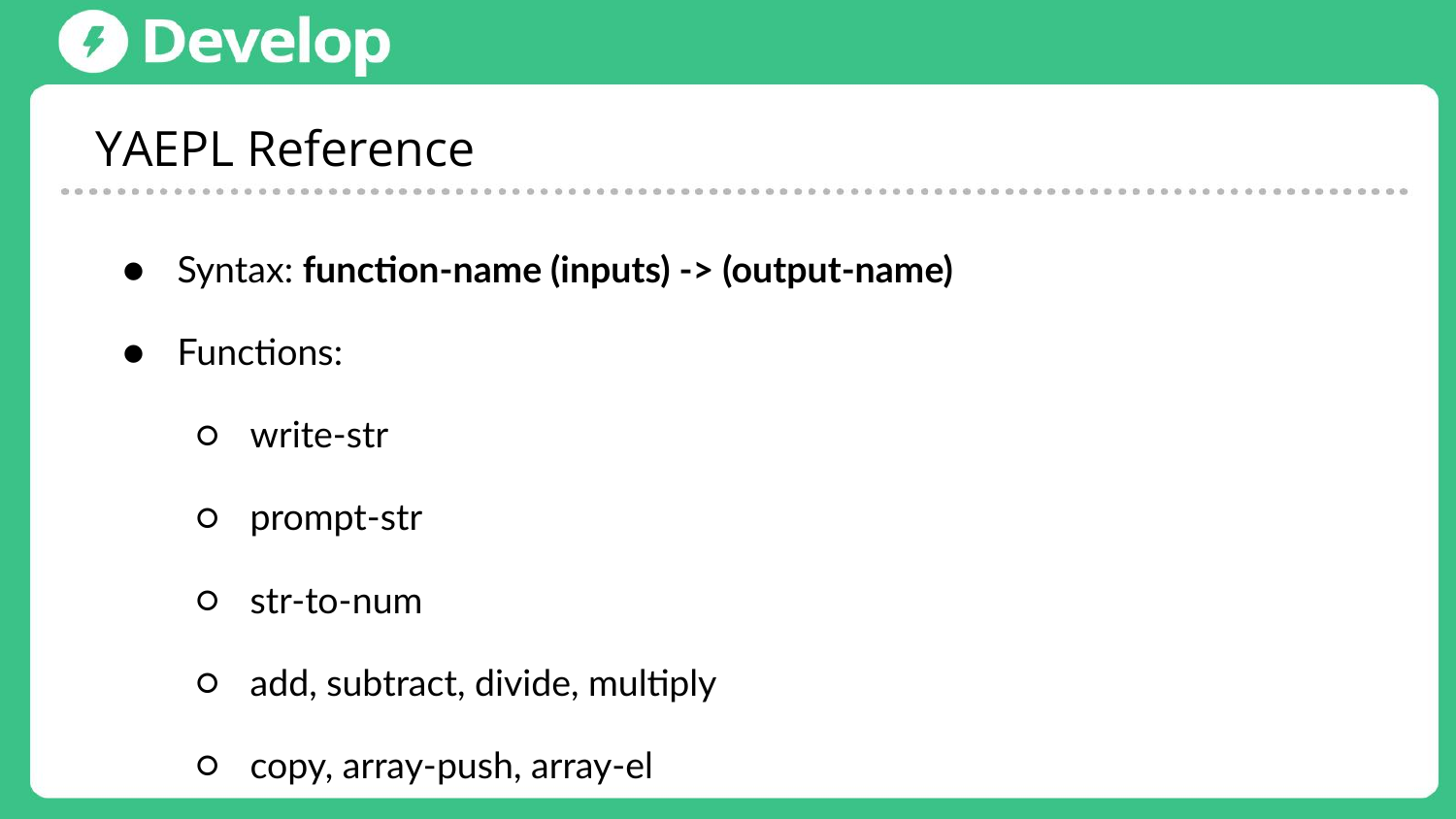

YAEPL Reference
Syntax: function-name (inputs) -> (output-name)
Functions:
write-str
prompt-str
str-to-num
add, subtract, divide, multiply
copy, array-push, array-el
rand-num
jump, jump-if